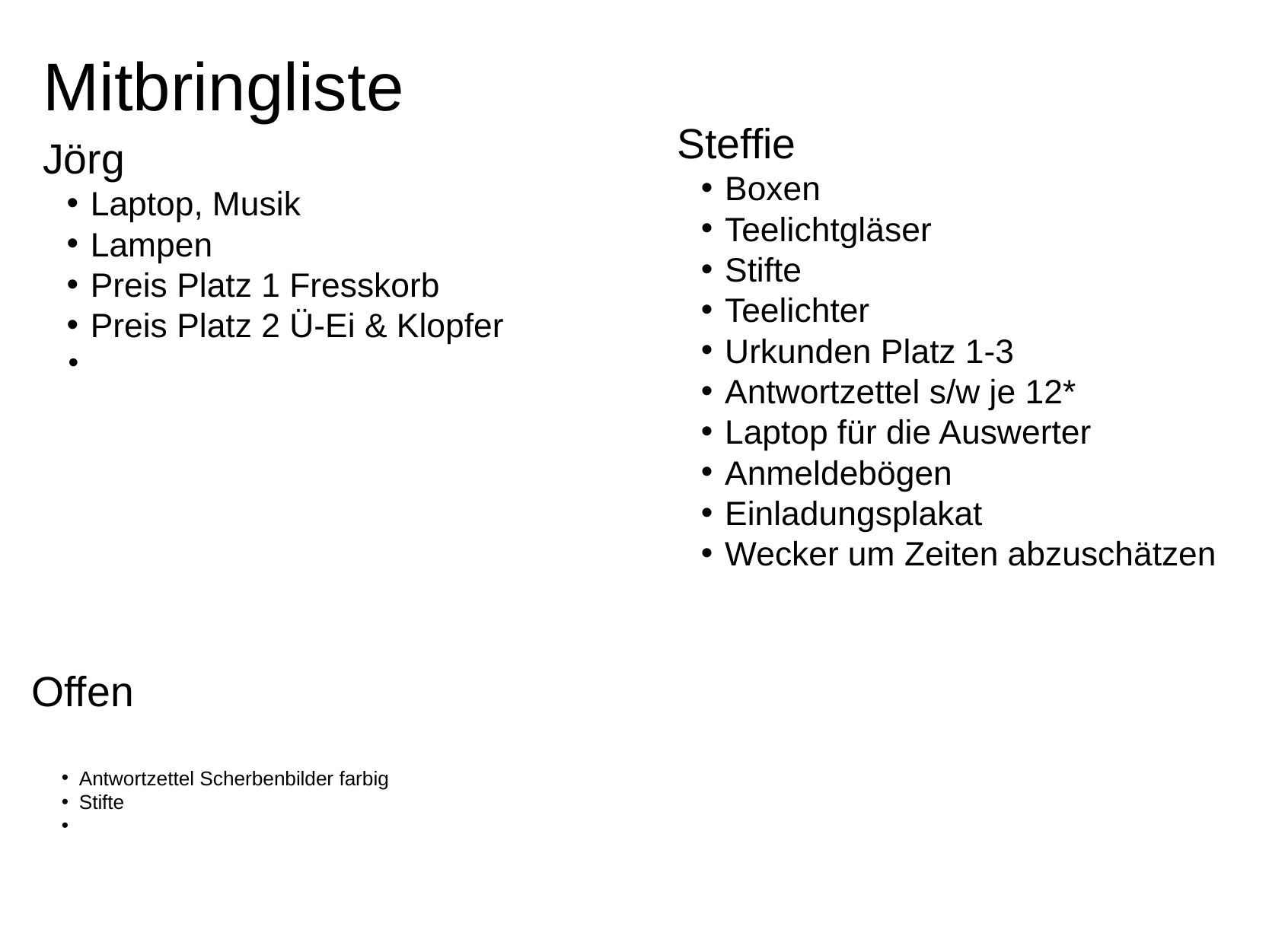

# Mitbringliste
Steffi﻿e
Boxen
Teelichtgläser
Stifte
Teelichter
Urkunden Platz 1-3
Antwortzettel s/w je 12*
Laptop für die Auswerter
Anmeldebögen
Einladungsplakat
Wecker um Zeiten abzuschätzen
Jörg
Laptop, Musik
Lampen
Preis Platz 1 Fresskorb
Preis Platz 2 Ü-Ei & Klopfer

Offen

Antwortzettel Scherbenbilder farbig
Stifte